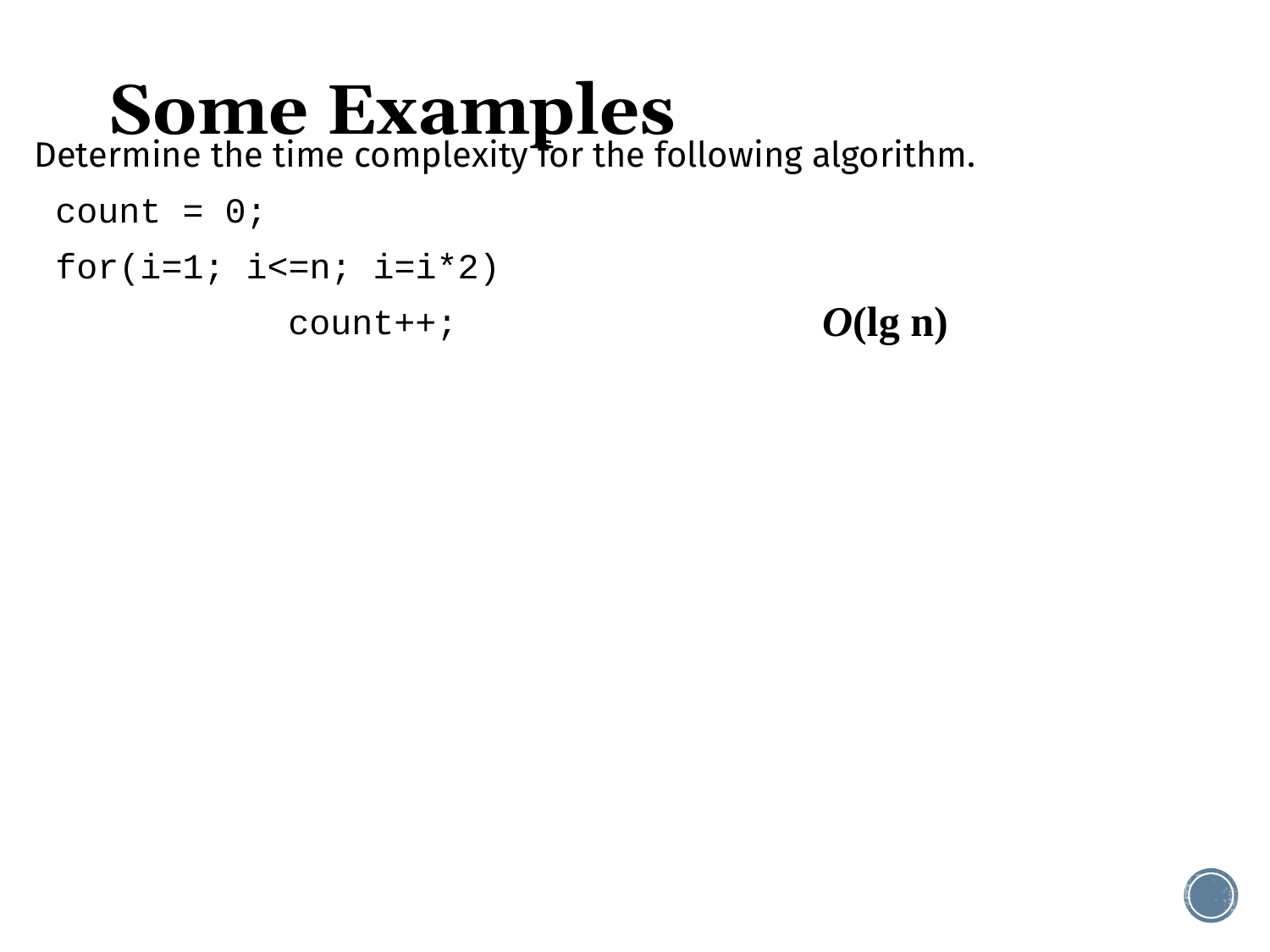

# Some Examples
Determine the time complexity for the following algorithm.
 count = 0;
 for(i=1; i<=n; i=i*2)
 		count++;

O(lg n)